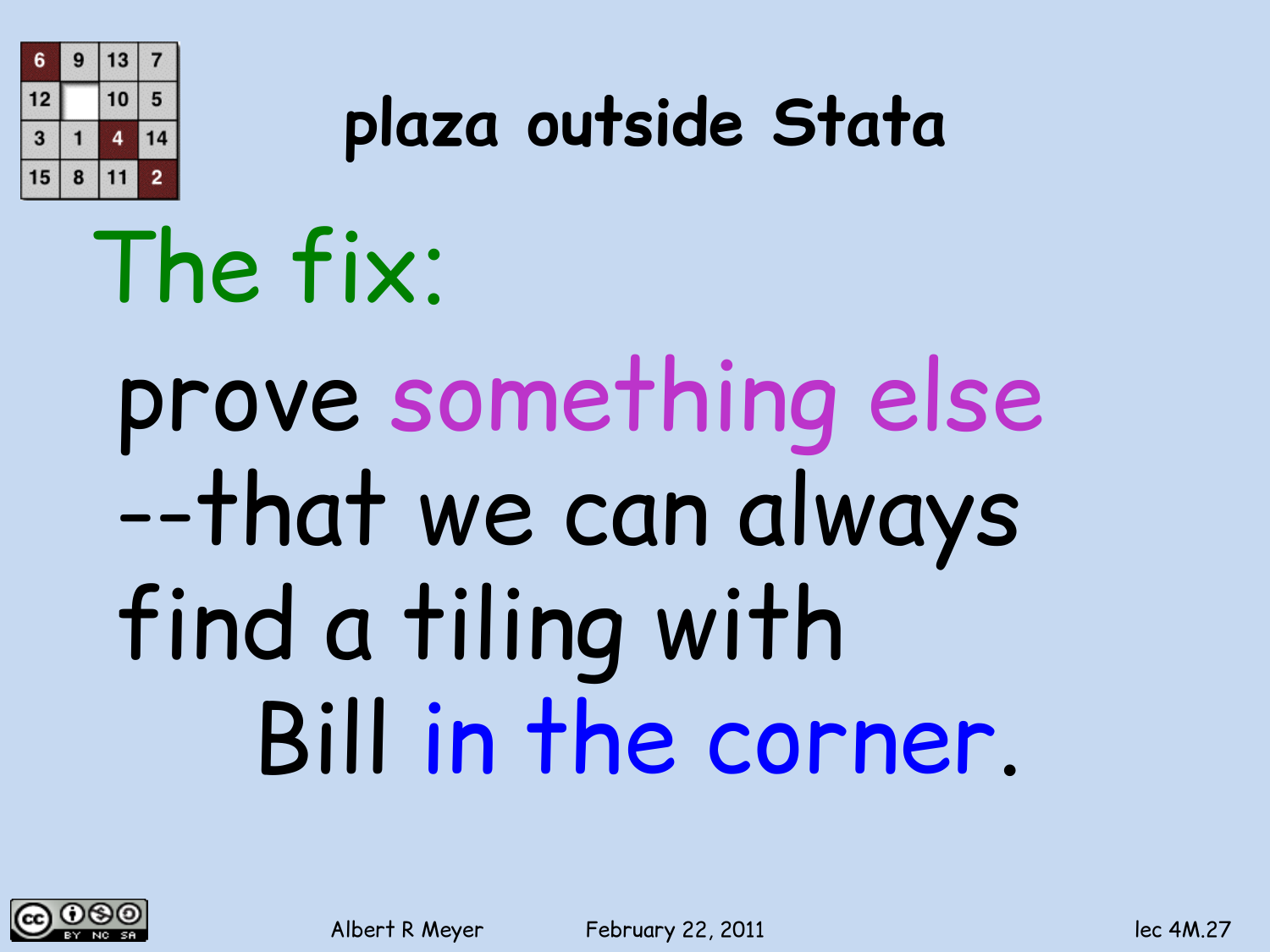

# plaza outside Stata
The fix:
prove something else
--that we can always
find a tiling with
    Bill in the corner.